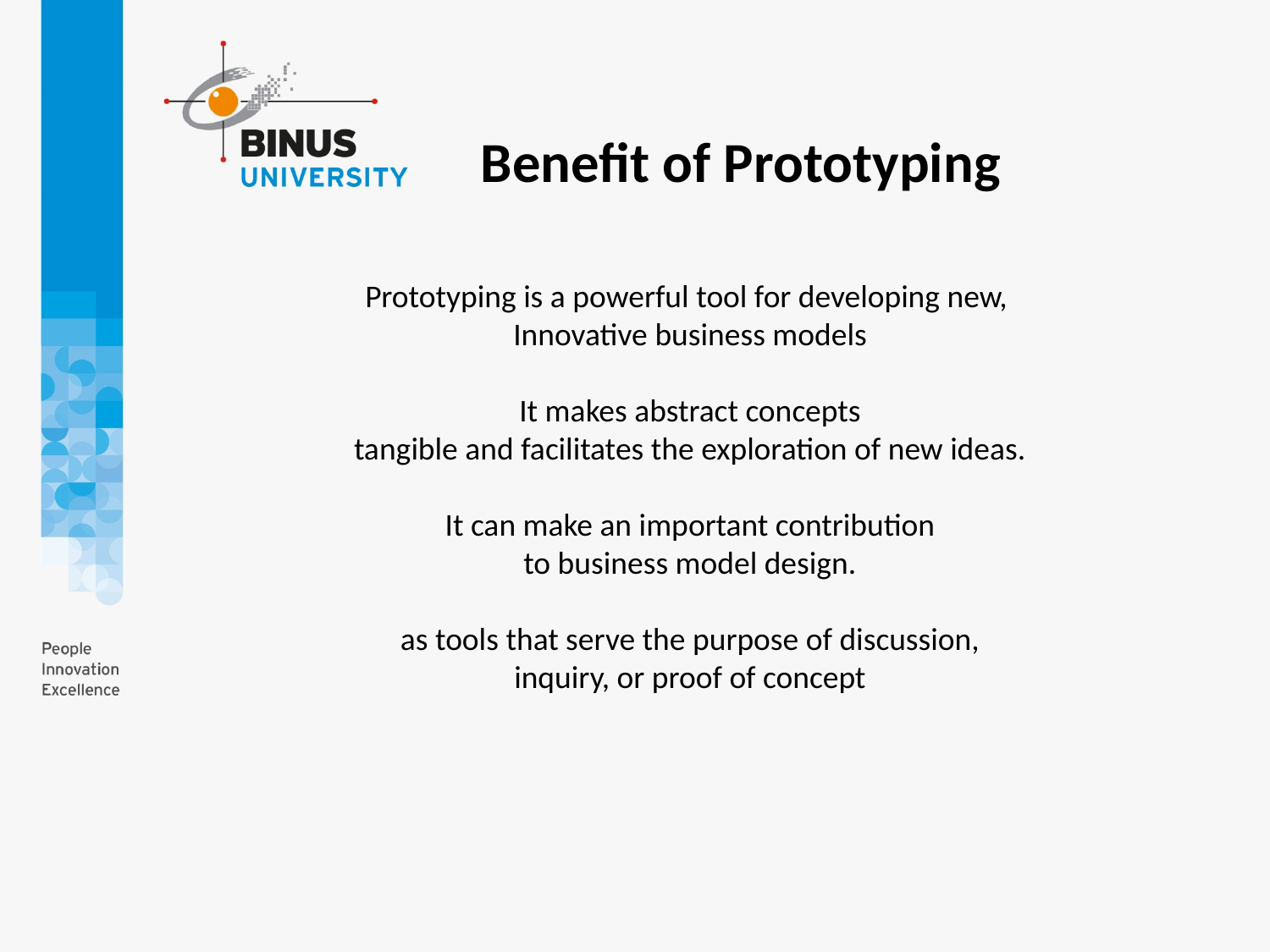

Benefit of Prototyping
Prototyping is a powerful tool for developing new,
Innovative business models

It makes abstract concepts
tangible and facilitates the exploration of new ideas.

It can make an important contribution
to business model design.

as tools that serve the purpose of discussion,
inquiry, or proof of concept